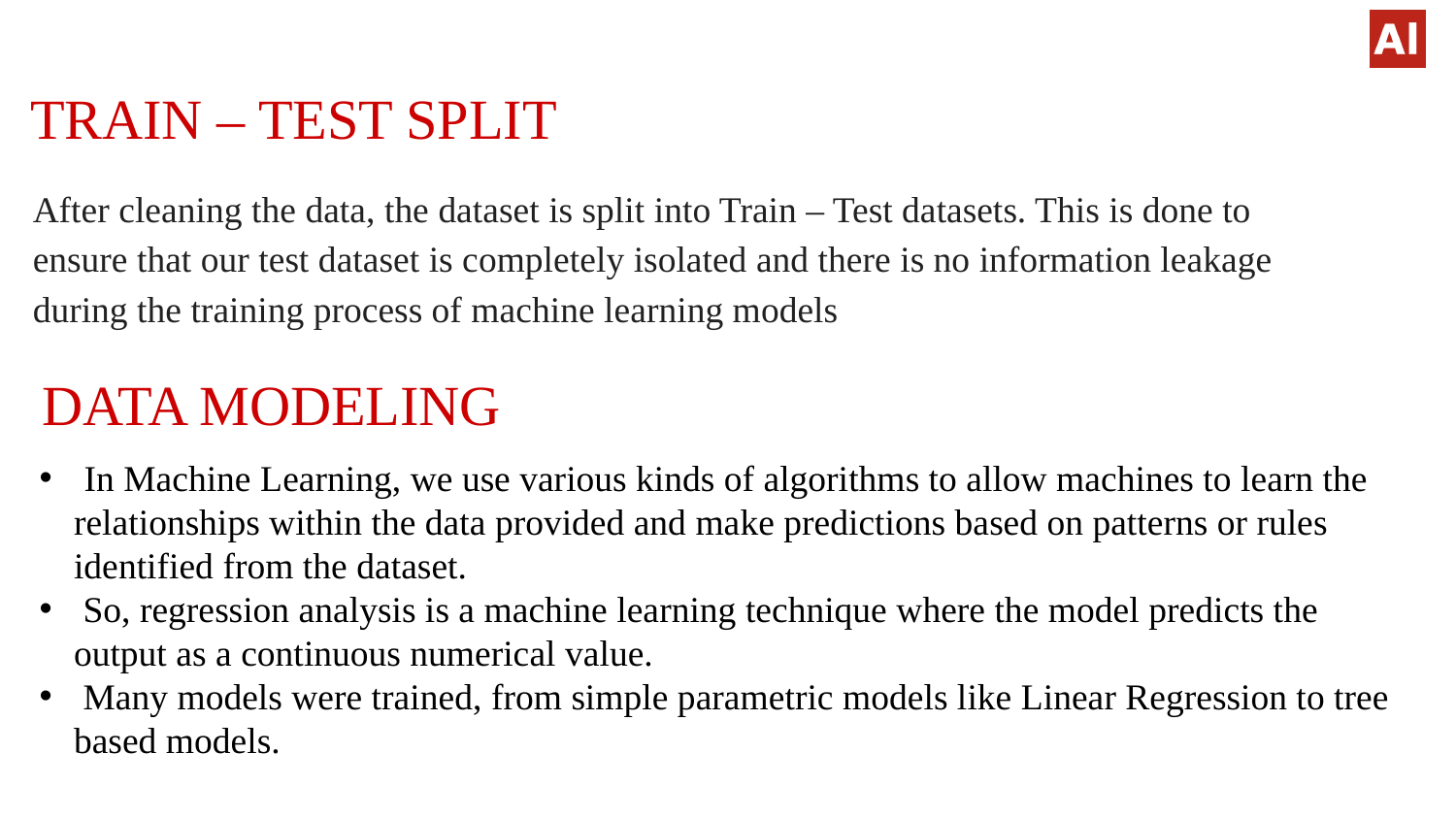

# TRAIN – TEST SPLIT
After cleaning the data, the dataset is split into Train – Test datasets. This is done to
ensure that our test dataset is completely isolated and there is no information leakage
during the training process of machine learning models

DATA MODELING
 In Machine Learning, we use various kinds of algorithms to allow machines to learn the relationships within the data provided and make predictions based on patterns or rules identified from the dataset.
 So, regression analysis is a machine learning technique where the model predicts the output as a continuous numerical value.
 Many models were trained, from simple parametric models like Linear Regression to tree based models.